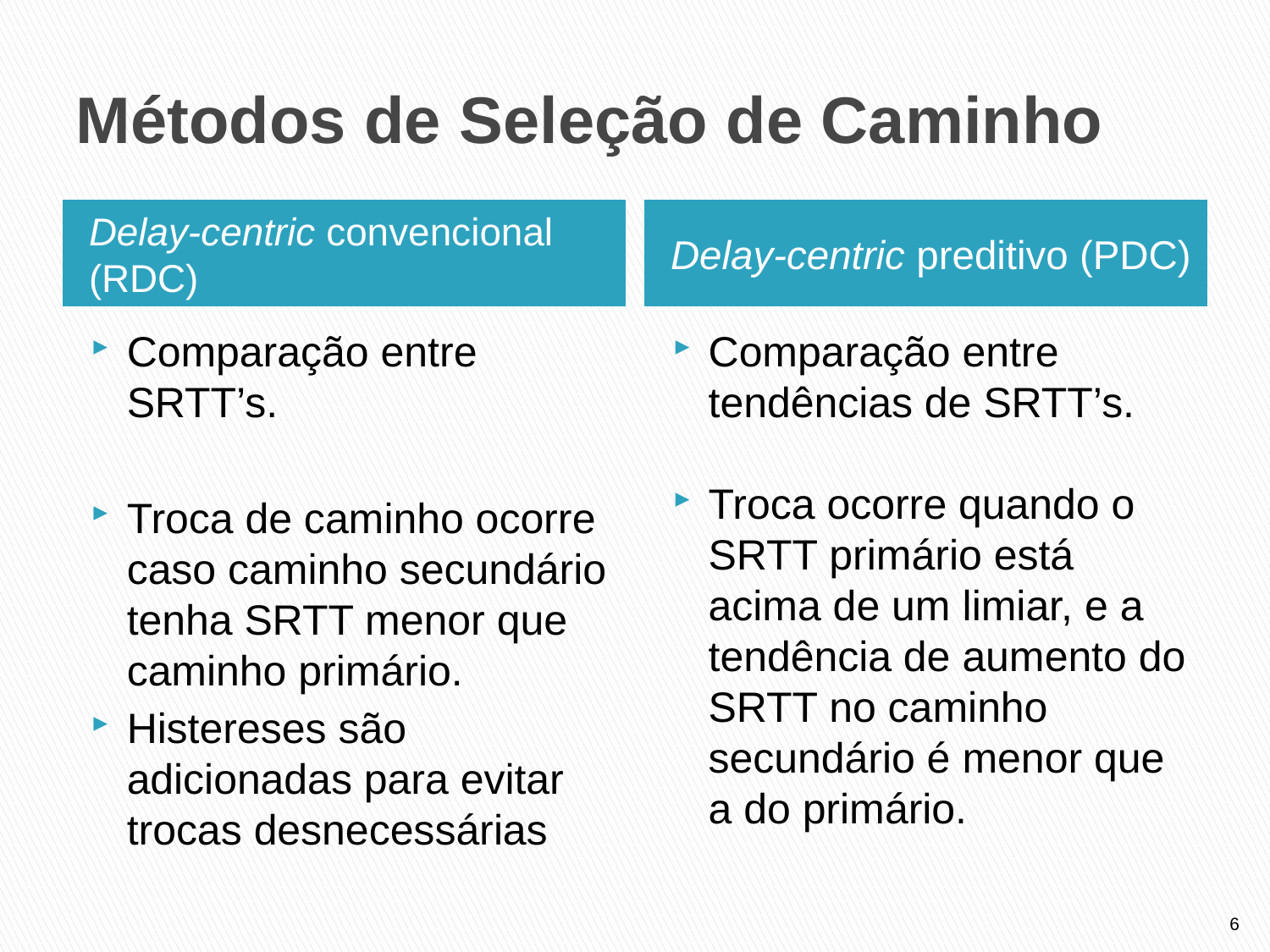

# Métodos de Seleção de Caminho
Delay-centric convencional (RDC)
Delay-centric preditivo (PDC)
Comparação entre SRTT’s.

Troca de caminho ocorre caso caminho secundário tenha SRTT menor que caminho primário.
Histereses são adicionadas para evitar trocas desnecessárias
Comparação entre tendências de SRTT’s.

Troca ocorre quando o SRTT primário está acima de um limiar, e a tendência de aumento do SRTT no caminho secundário é menor que a do primário.
6